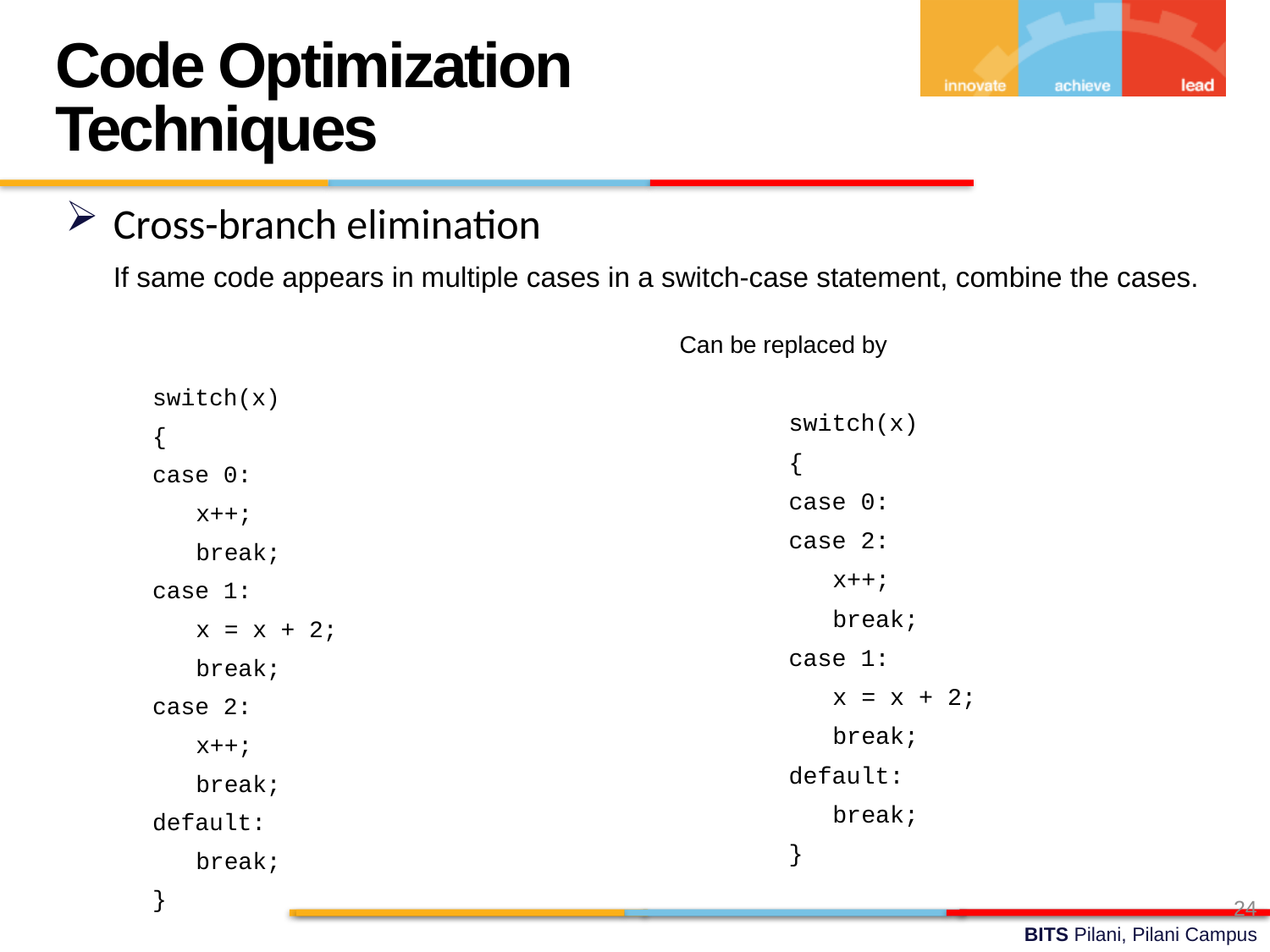

Code Optimization Techniques
Cross-branch elimination
	If same code appears in multiple cases in a switch-case statement, combine the cases.
Can be replaced by

switch(x)
{
case 0:
case 2:
	x++;
	break;
case 1:
	x = x + 2;
	break;
default:
	break;
}
switch(x)
{
case 0:
	x++;
	break;
case 1:
	x = x + 2;
	break;
case 2:
	x++;
	break;
default:
	break;
}
24